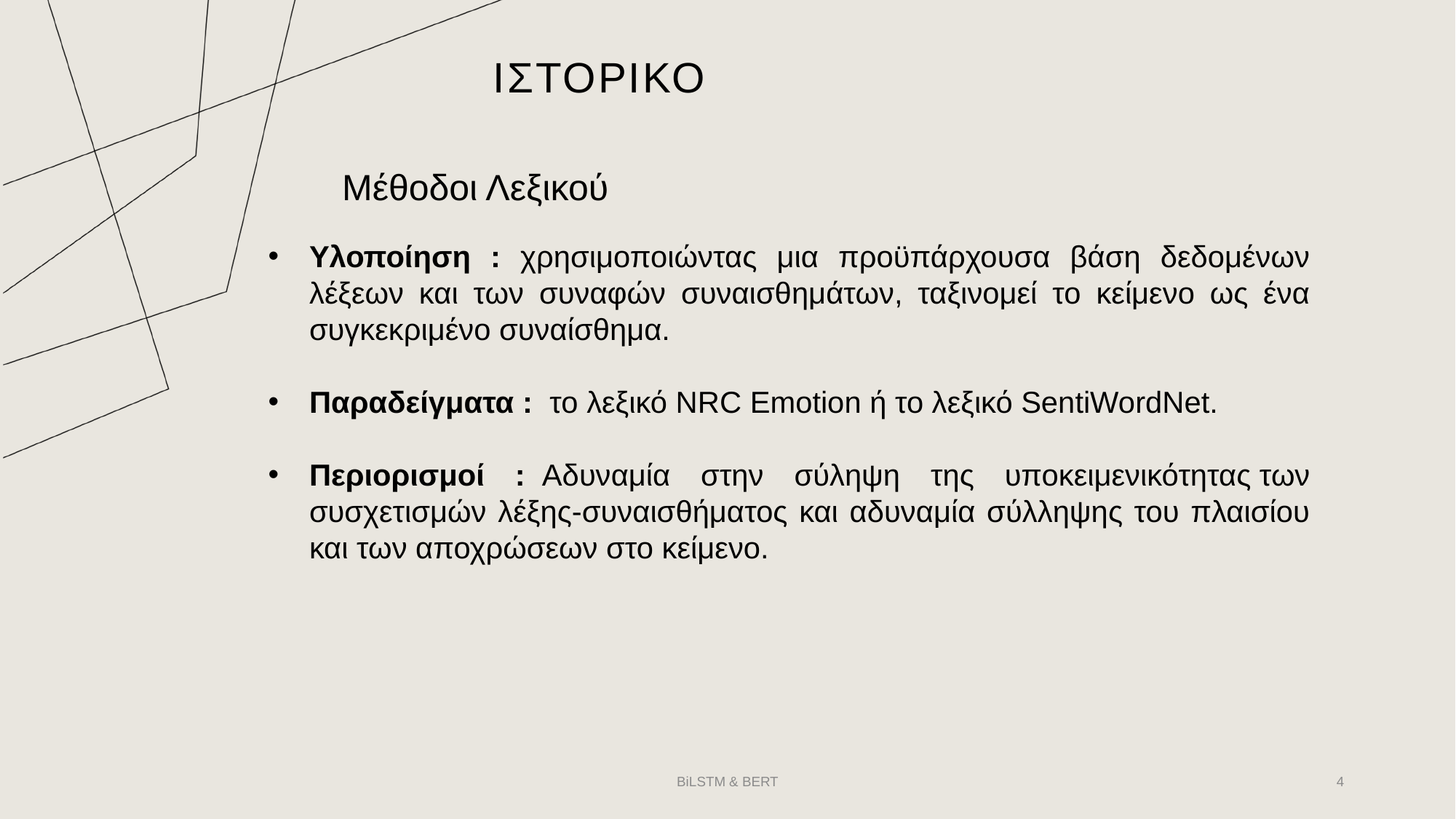

# ΙΣΤΟΡΙΚΟ
Μέθοδοι Λεξικού
Υλοποίηση : χρησιμοποιώντας μια προϋπάρχουσα βάση δεδομένων λέξεων και των συναφών συναισθημάτων, ταξινομεί το κείμενο ως ένα συγκεκριμένο συναίσθημα.

Παραδείγματα :  το λεξικό NRC Emotion ή το λεξικό SentiWordNet.

Περιορισμοί :  Αδυναμία στην σύληψη της υποκειμενικότητας των συσχετισμών λέξης-συναισθήματος και αδυναμία σύλληψης του πλαισίου και των αποχρώσεων στο κείμενο.
BiLSTM & BERT
4